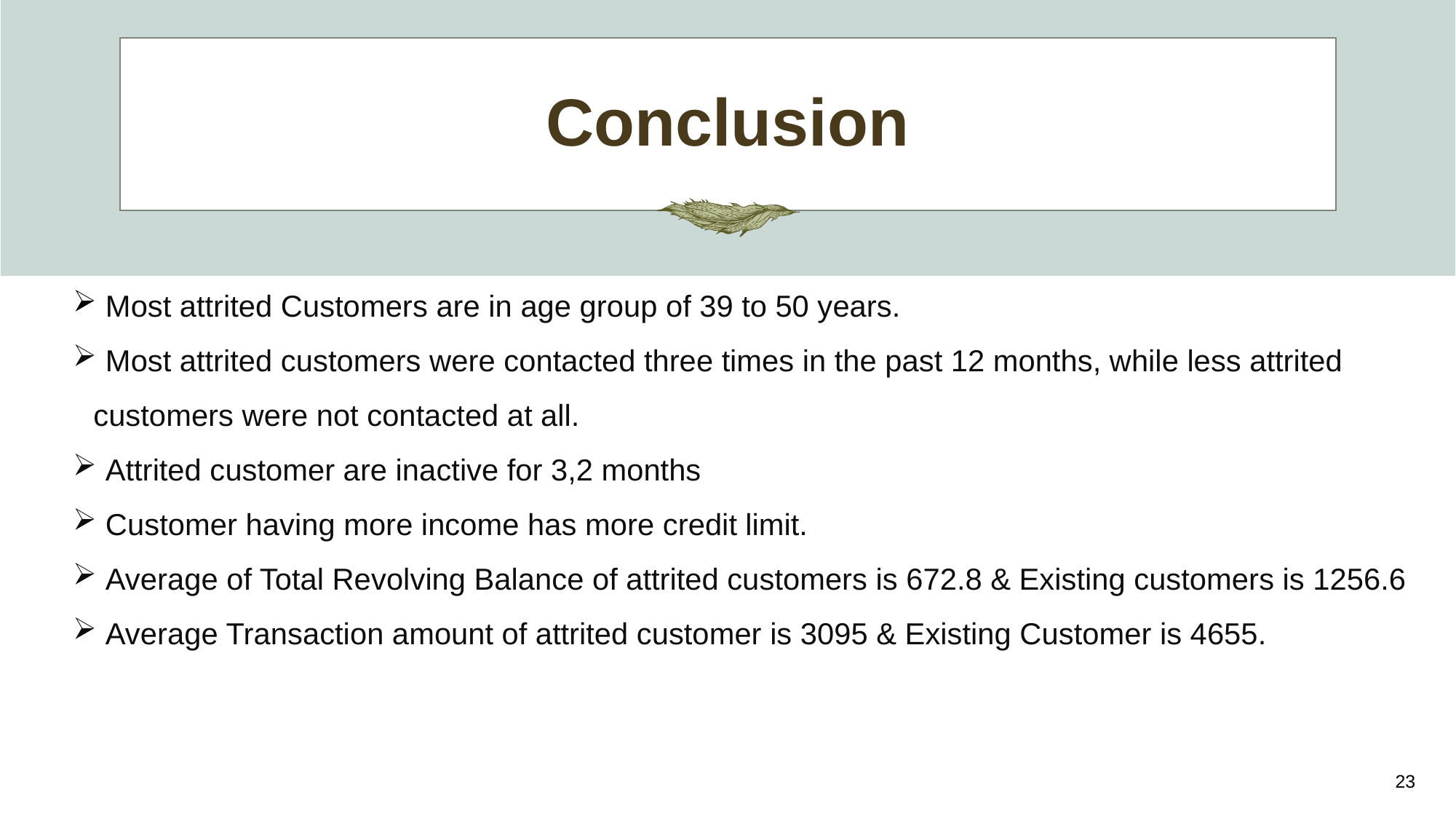

# Conclusion
 Most attrited Customers are in age group of 39 to 50 years.
 Most attrited customers were contacted three times in the past 12 months, while less attrited customers were not contacted at all.
 Attrited customer are inactive for 3,2 months
 Customer having more income has more credit limit.
 Average of Total Revolving Balance of attrited customers is 672.8 & Existing customers is 1256.6
 Average Transaction amount of attrited customer is 3095 & Existing Customer is 4655.

23